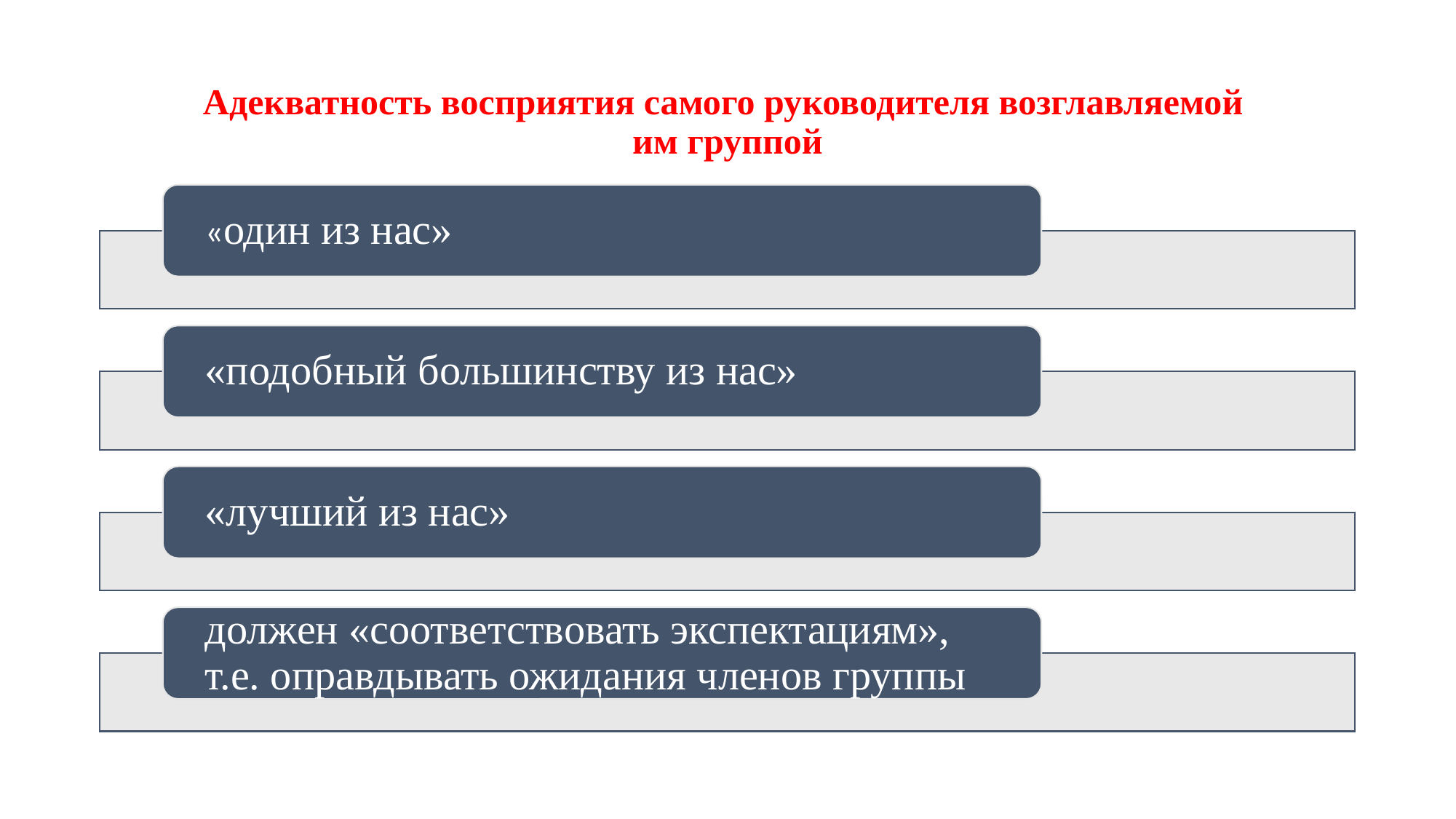

# Адекватность восприятия самого руководителя возглавляемой им группой
«один из нас»
«подобный большинству из нас»
«лучший из нас»
должен «соответствовать экспектациям», т.е. оправдывать ожидания членов группы